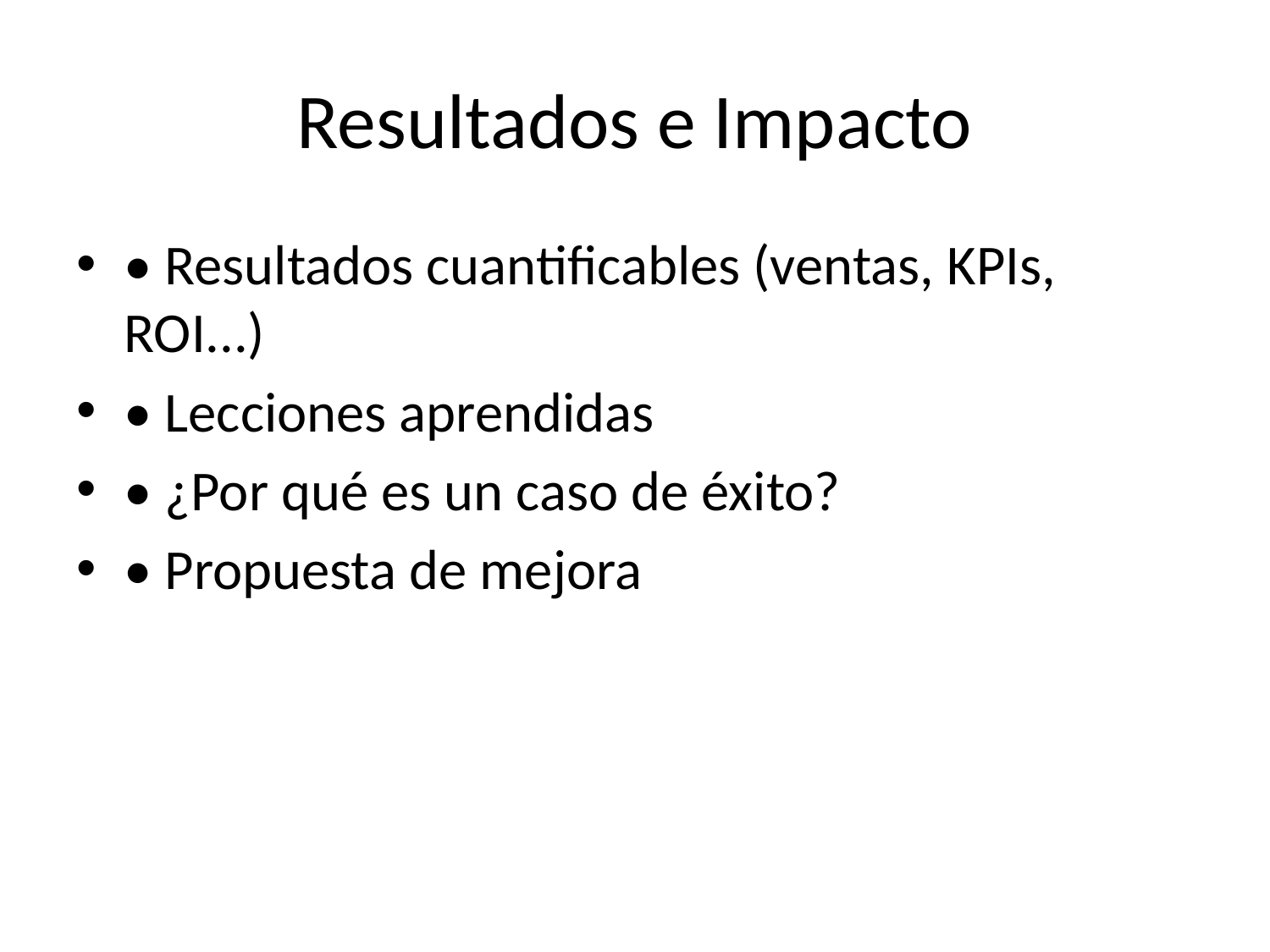

# Resultados e Impacto
• Resultados cuantificables (ventas, KPIs, ROI...)
• Lecciones aprendidas
• ¿Por qué es un caso de éxito?
• Propuesta de mejora